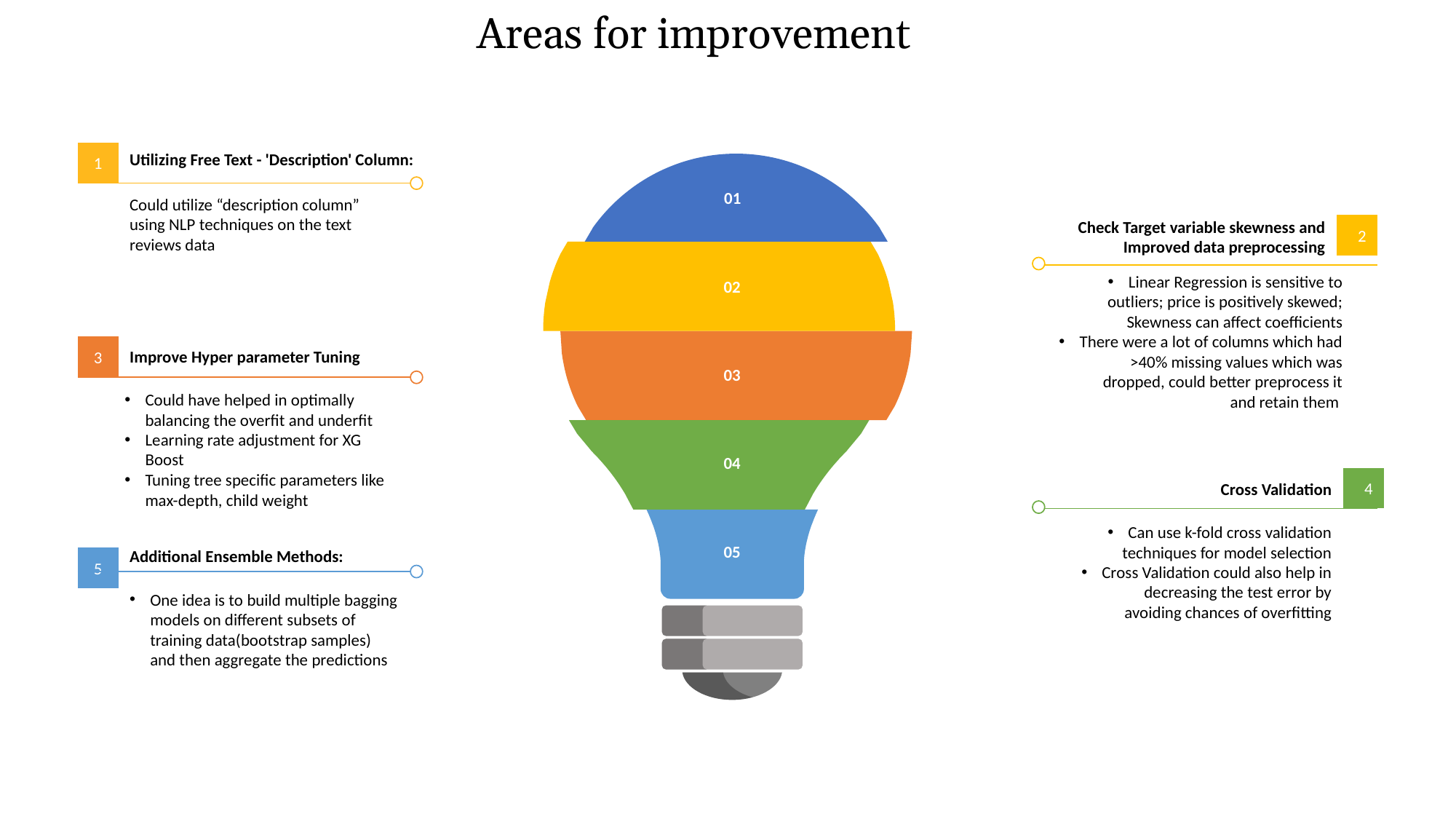

Areas for improvement
Utilizing Free Text - 'Description' Column:
1

01

Could utilize “description column” using NLP techniques on the text reviews data
Check Target variable skewness and Improved data preprocessing
2

Linear Regression is sensitive to outliers; price is positively skewed; Skewness can affect coefficients
There were a lot of columns which had >40% missing values which was dropped, could better preprocess it and retain them

02

Improve Hyper parameter Tuning
3
03

Could have helped in optimally balancing the overfit and underfit
Learning rate adjustment for XG Boost
Tuning tree specific parameters like max-depth, child weight

04
Cross Validation
4

05
Additional Ensemble Methods:
Can use k-fold cross validation techniques for model selection
Cross Validation could also help in decreasing the test error by avoiding chances of overfitting
5

One idea is to build multiple bagging models on different subsets of training data(bootstrap samples) and then aggregate the predictions